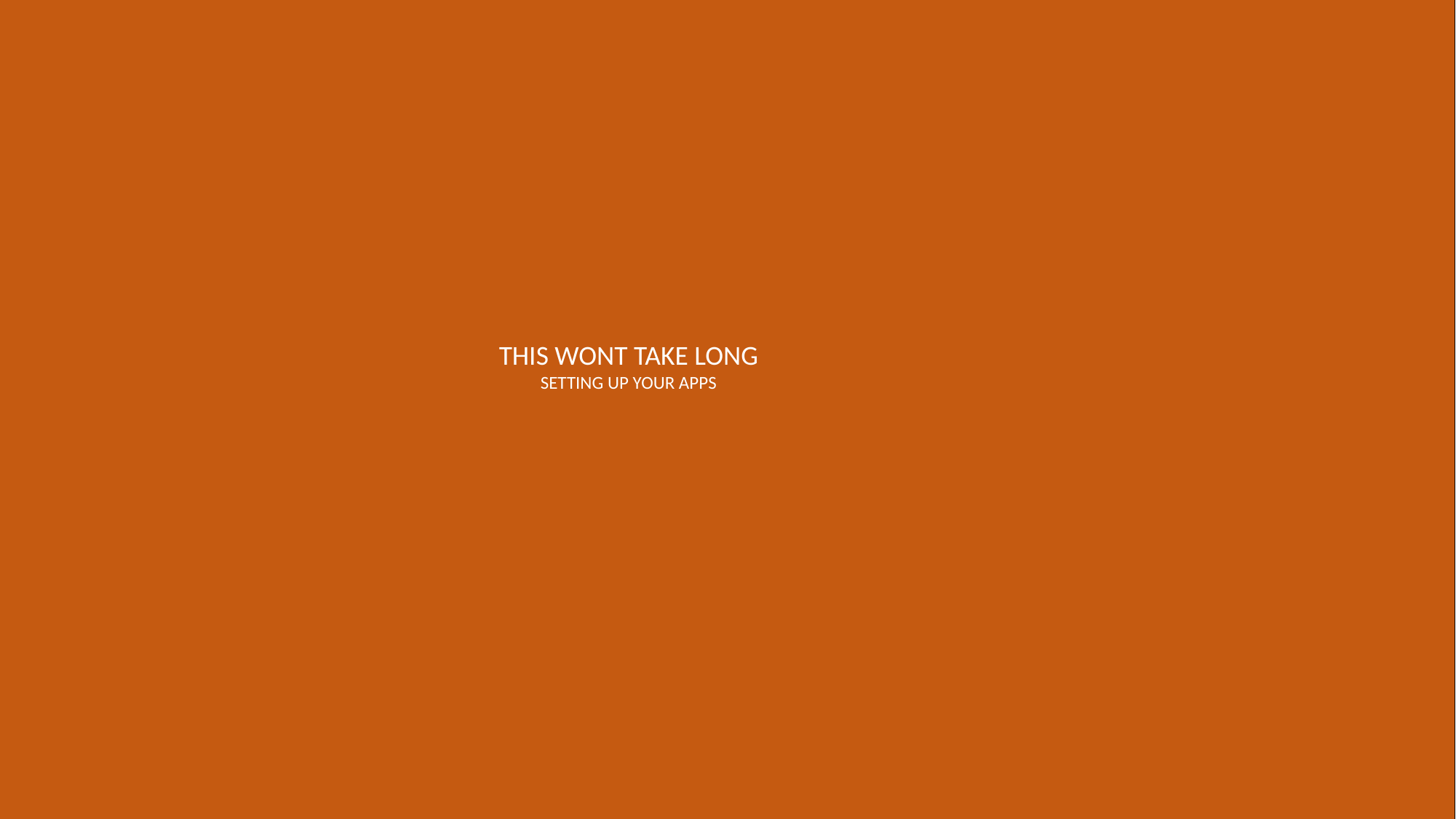

THIS WONT TAKE LONG
SETTING UP YOUR APPS
#